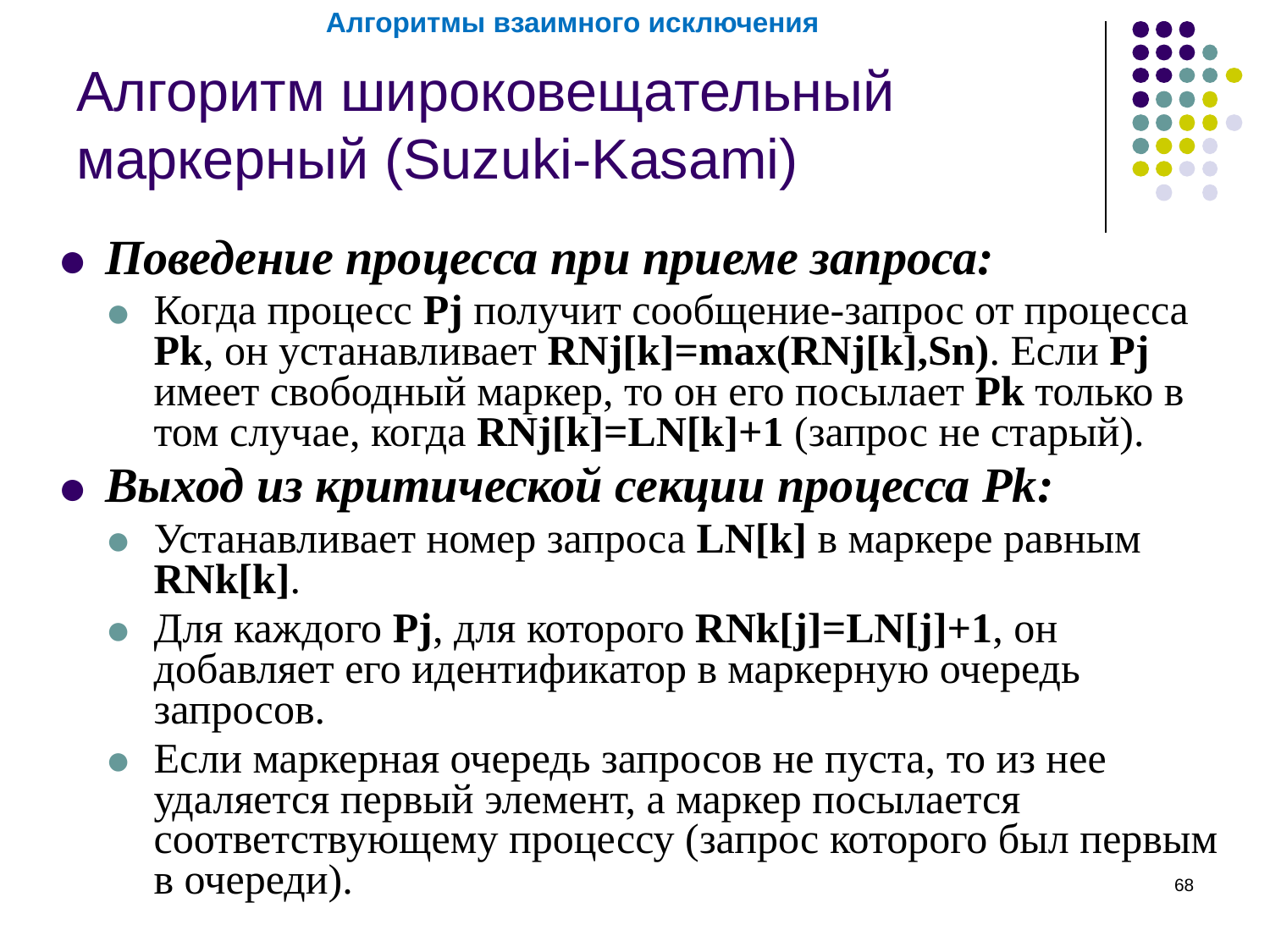

Алгоритмы взаимного исключения
# Алгоритм широковещательный маркерный (Suzuki-Kasami)
Поведение процесса при приеме запроса:
Когда процесс Pj получит сообщение-запрос от процесса Pk, он устанавливает RNj[k]=max(RNj[k],Sn). Если Pj имеет свободный маркер, то он его посылает Pk только в том случае, когда RNj[k]=LN[k]+1 (запрос не старый).
Выход из критической секции процесса Pk:
Устанавливает номер запроса LN[k] в маркере равным RNk[k].
Для каждого Pj, для которого RNk[j]=LN[j]+1, он добавляет его идентификатор в маркерную очередь запросов.
Если маркерная очередь запросов не пуста, то из нее удаляется первый элемент, а маркер посылается соответствующему процессу (запрос которого был первым в очереди).
68